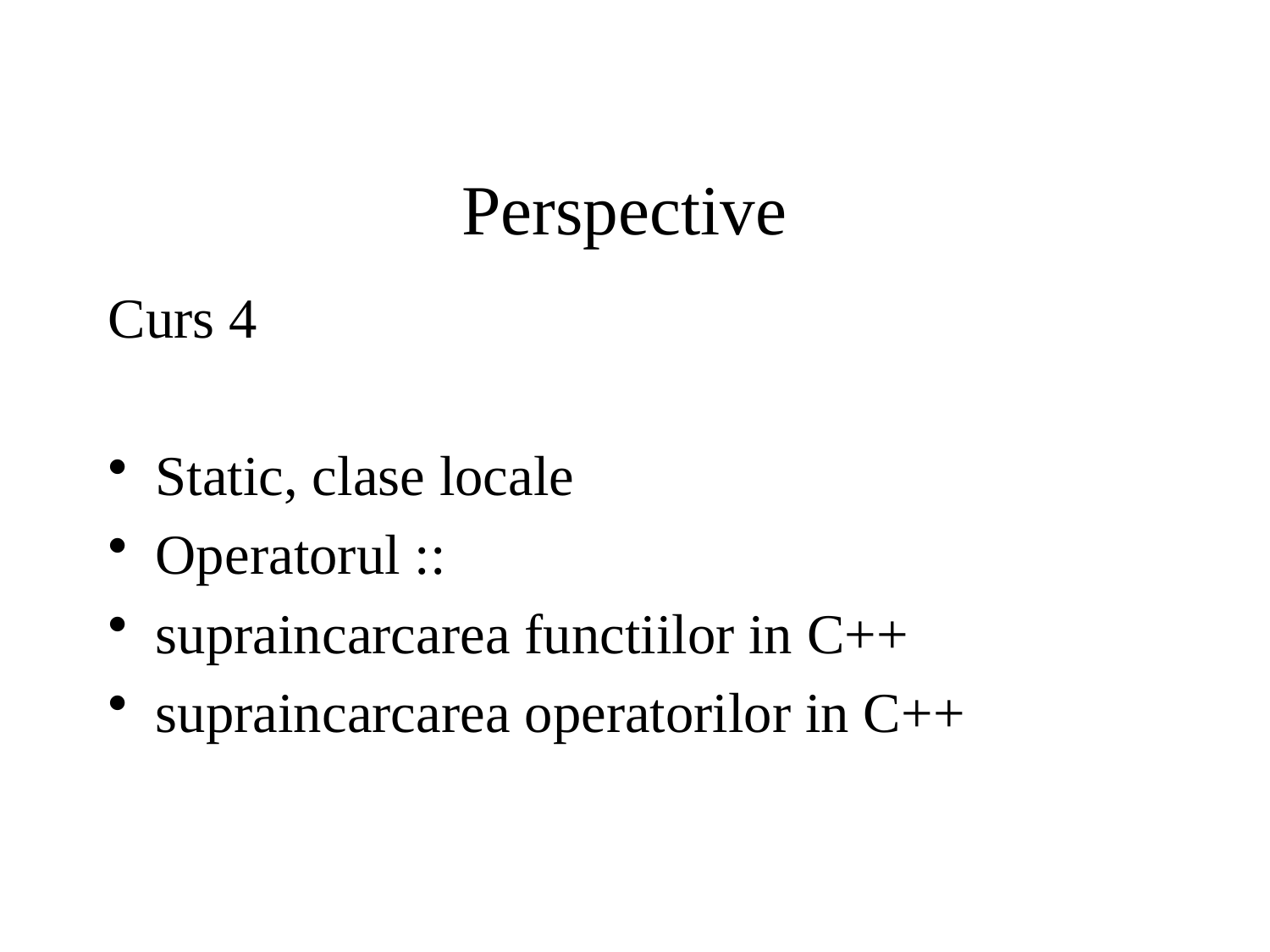

# Perspective
Curs 4

Static, clase locale
Operatorul ::
supraincarcarea functiilor in C++
supraincarcarea operatorilor in C++